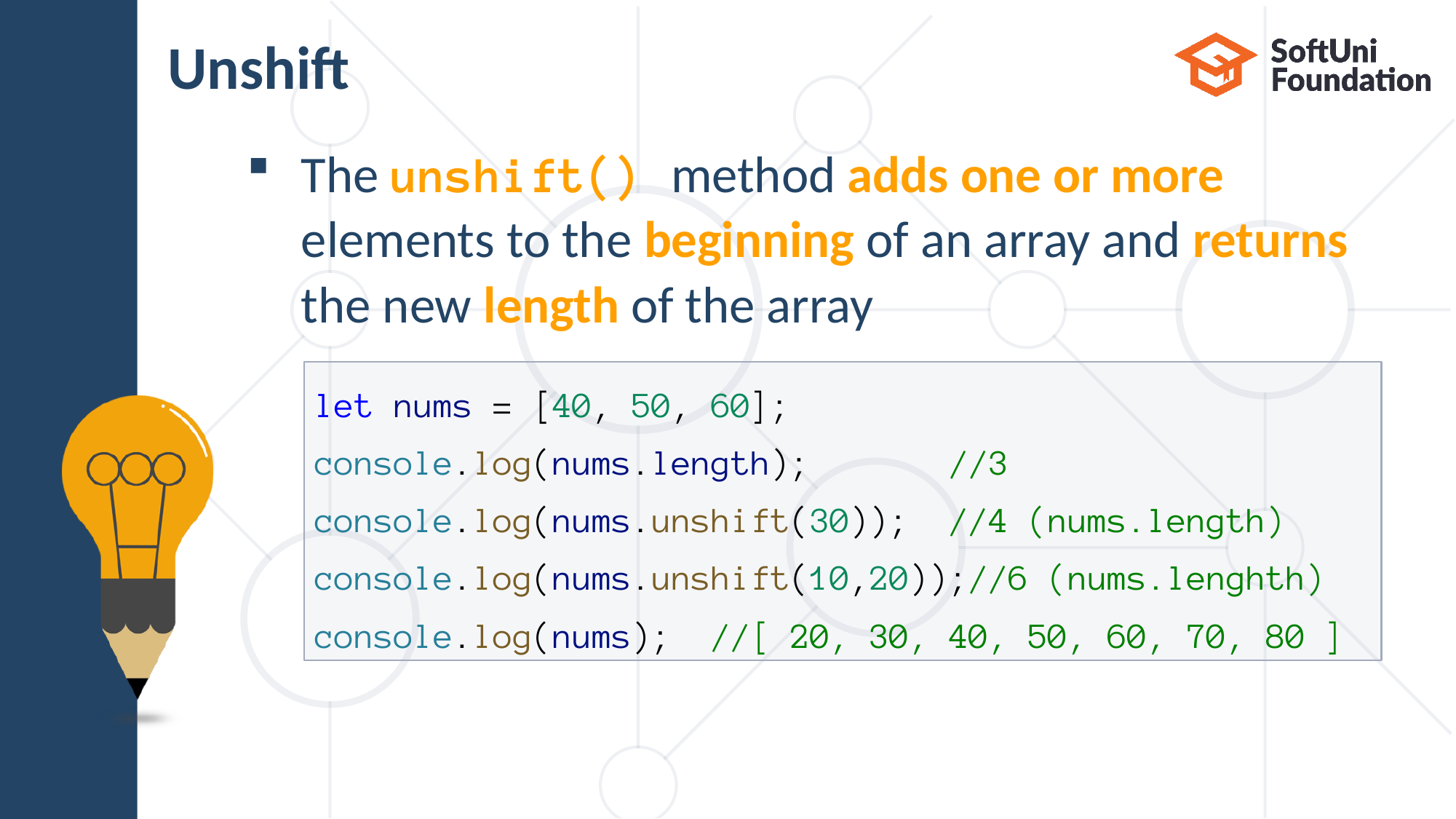

# Unshift
The unshift() method adds one or more
elements to the beginning of an array and returns
the new length of the array
let nums = [40, 50, 60];
console.log(nums.length);       //3
console.log(nums.unshift(30));  //4 (nums.length)
console.log(nums.unshift(10,20));//6 (nums.lenghth)
console.log(nums);  //[ 20, 30, 40, 50, 60, 70, 80 ]